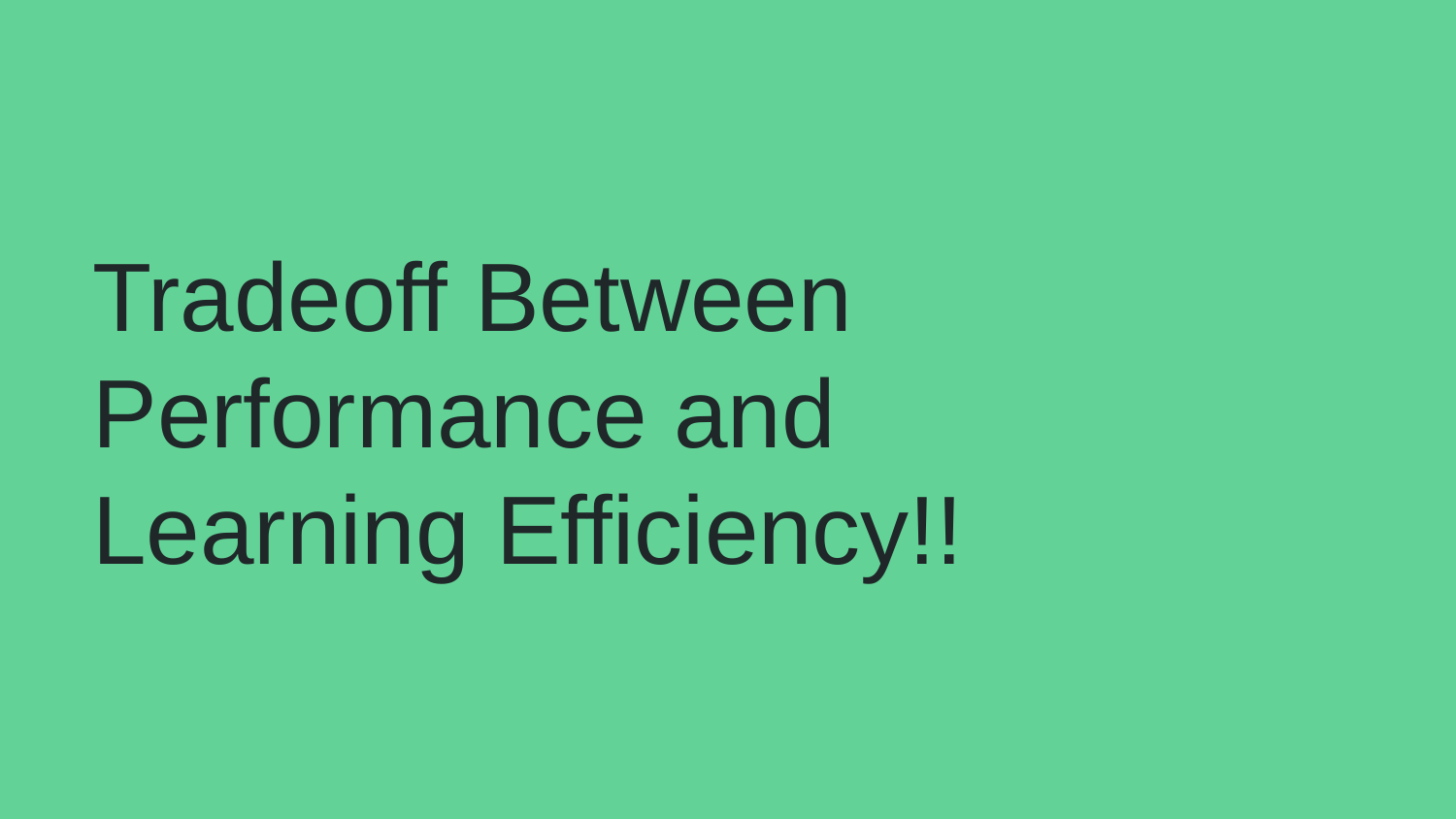

# Tradeoff Between Performance and Learning Efficiency!!